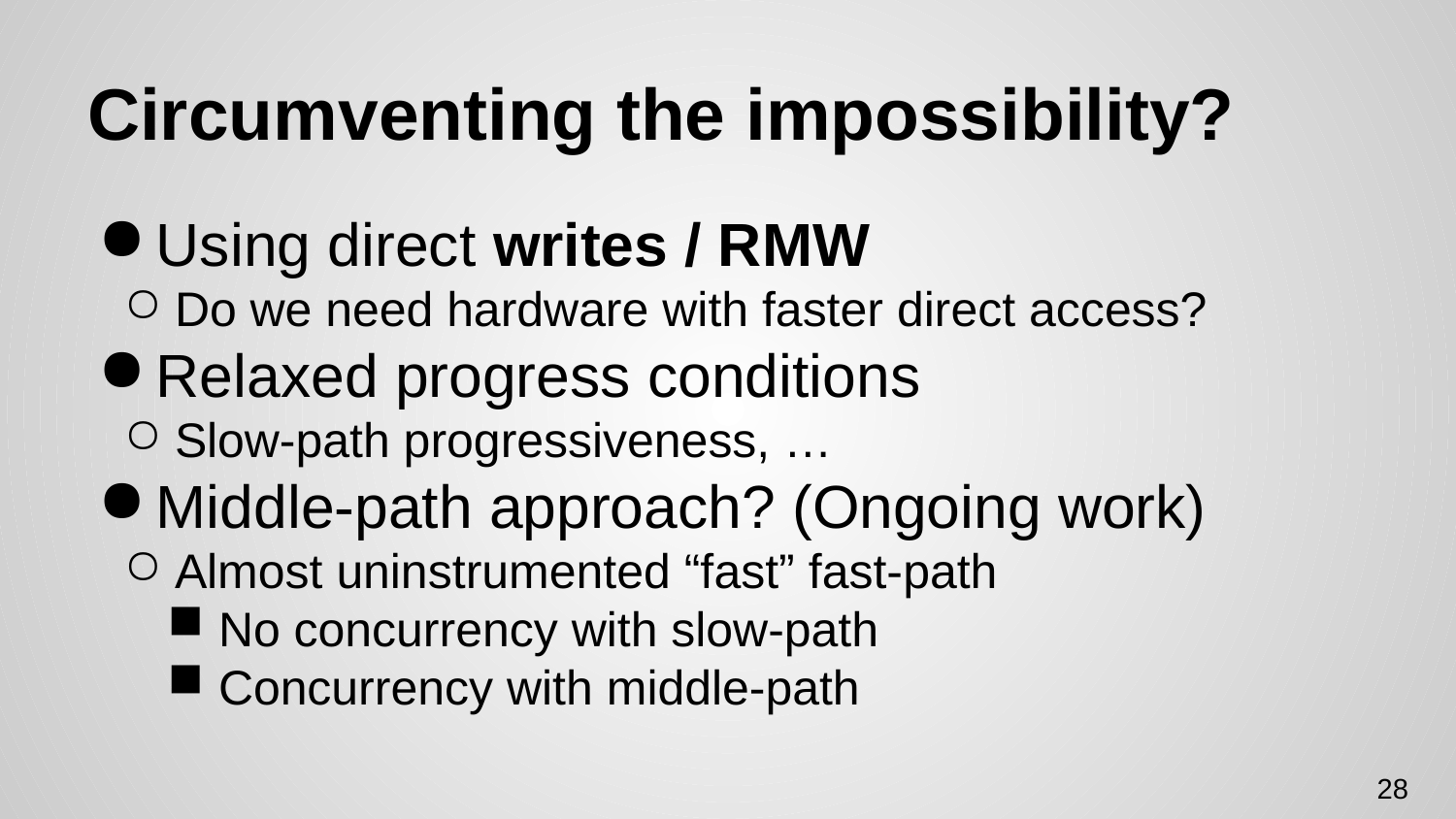

# Circumventing the impossibility?
Using direct writes / RMW
Do we need hardware with faster direct access?
Relaxed progress conditions
Slow-path progressiveness, …
Middle-path approach? (Ongoing work)
Almost uninstrumented “fast” fast-path
No concurrency with slow-path
Concurrency with middle-path
28